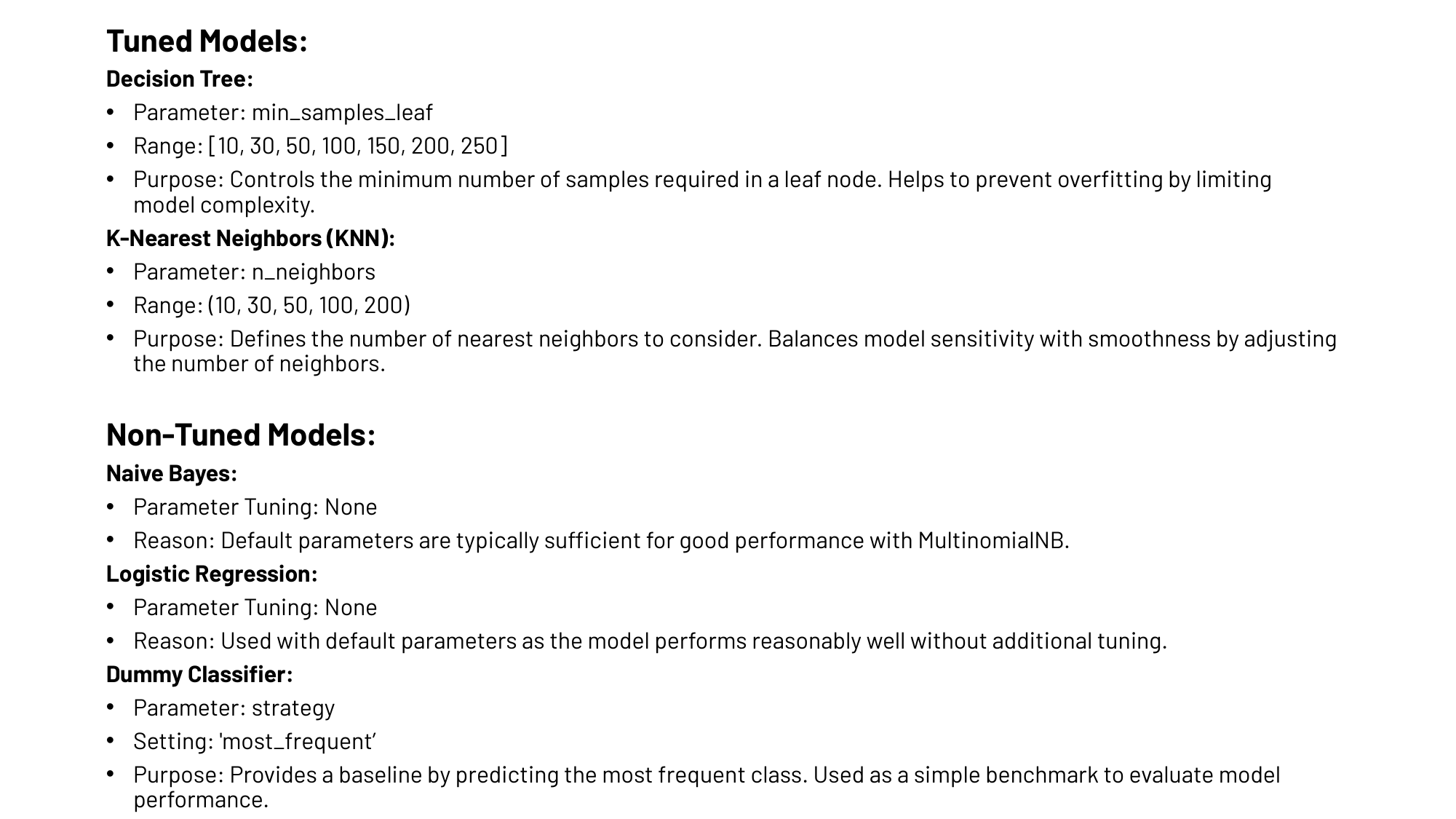

Tuned Models:
Decision Tree:
Parameter: min_samples_leaf
Range: [10, 30, 50, 100, 150, 200, 250]
Purpose: Controls the minimum number of samples required in a leaf node. Helps to prevent overfitting by limiting model complexity.
K-Nearest Neighbors (KNN):
Parameter: n_neighbors
Range: (10, 30, 50, 100, 200)
Purpose: Defines the number of nearest neighbors to consider. Balances model sensitivity with smoothness by adjusting the number of neighbors.

Non-Tuned Models:
Naive Bayes:
Parameter Tuning: None
Reason: Default parameters are typically sufficient for good performance with MultinomialNB.
Logistic Regression:
Parameter Tuning: None
Reason: Used with default parameters as the model performs reasonably well without additional tuning.
Dummy Classifier:
Parameter: strategy
Setting: 'most_frequent’
Purpose: Provides a baseline by predicting the most frequent class. Used as a simple benchmark to evaluate model performance.